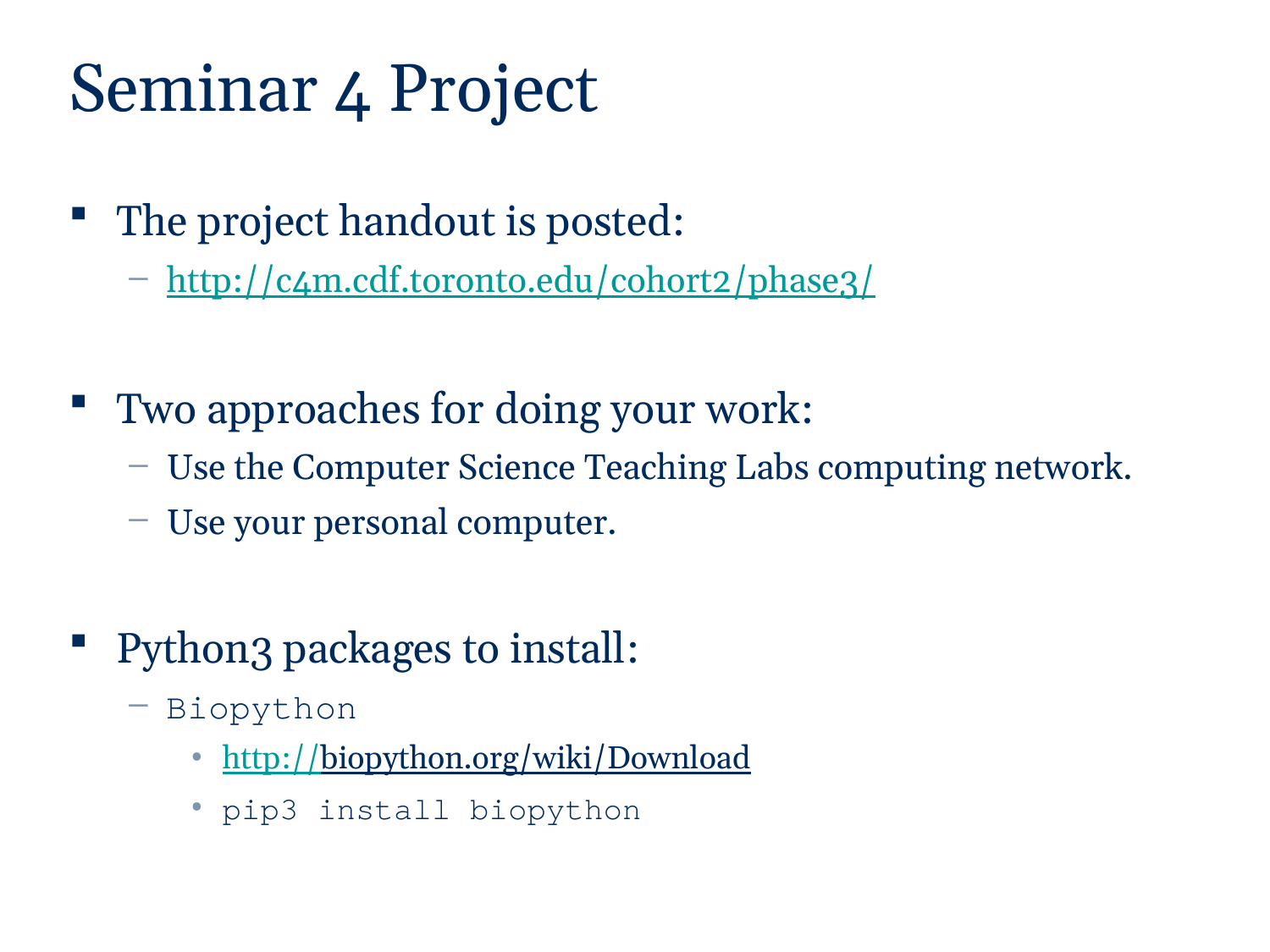

# Seminar 4 Project
The project handout is posted:
http://c4m.cdf.toronto.edu/cohort2/phase3/

Two approaches for doing your work:
Use the Computer Science Teaching Labs computing network.
Use your personal computer.

Python3 packages to install:
Biopython
http://biopython.org/wiki/Download
pip3 install biopython

2